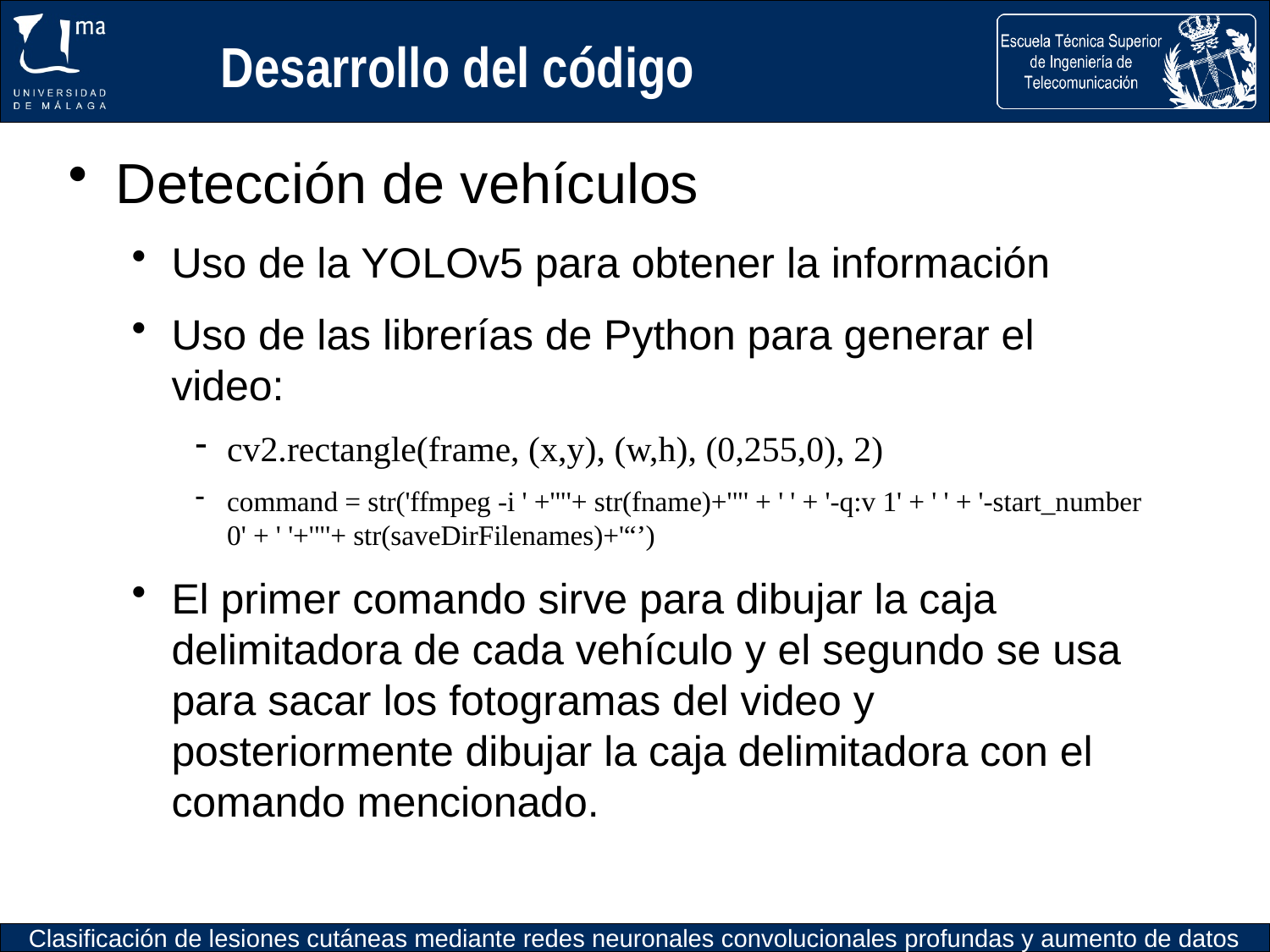

Desarrollo del código
Detección de vehículos
Uso de la YOLOv5 para obtener la información
Uso de las librerías de Python para generar el video:
cv2.rectangle(frame, (x,y), (w,h), (0,255,0), 2)
command = str('ffmpeg -i ' +'"'+ str(fname)+'"' + ' ' + '-q:v 1' + ' ' + '-start_number 0' + ' '+'"'+ str(saveDirFilenames)+'“’)
El primer comando sirve para dibujar la caja delimitadora de cada vehículo y el segundo se usa para sacar los fotogramas del video y posteriormente dibujar la caja delimitadora con el comando mencionado.